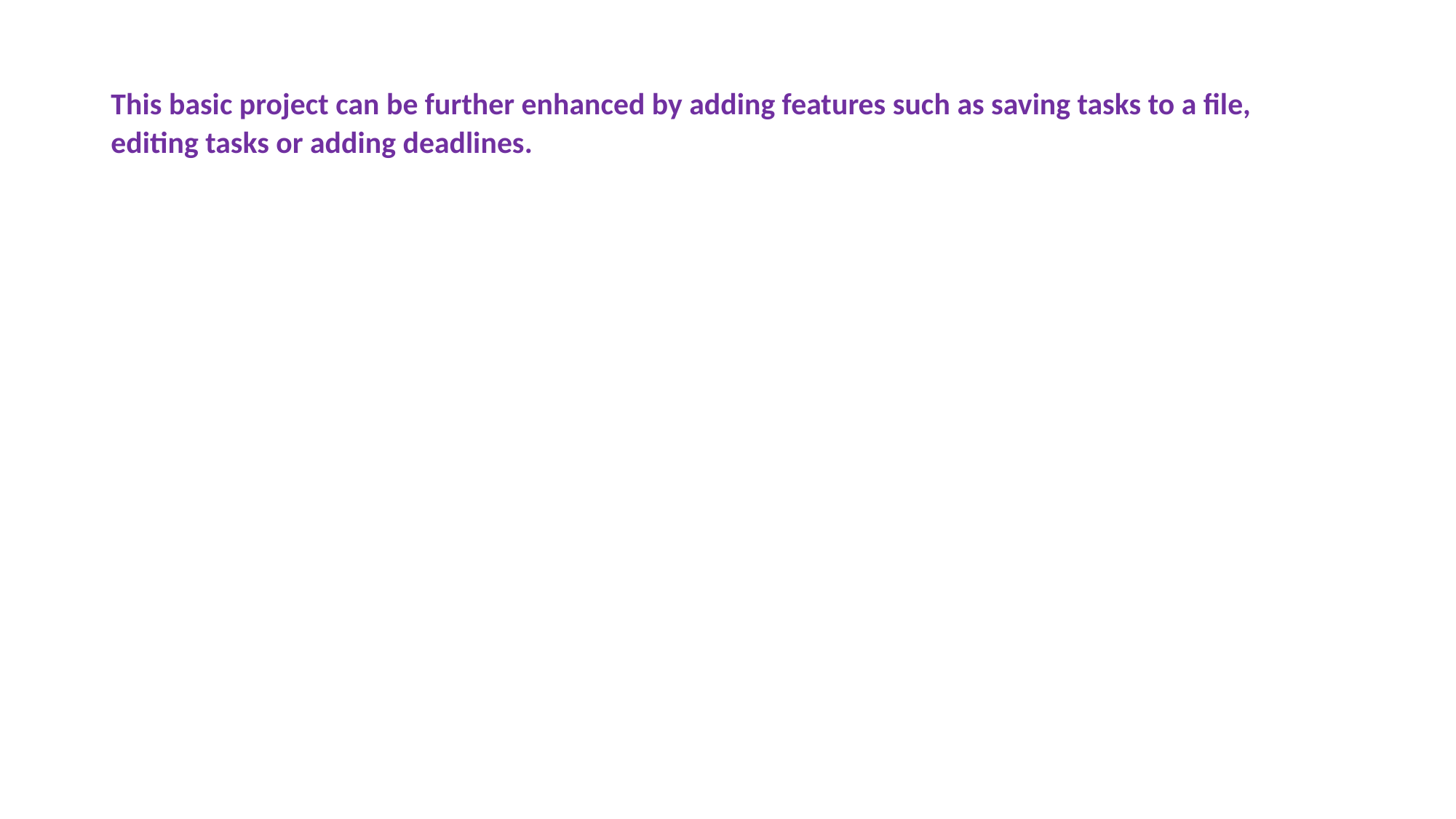

# This basic project can be further enhanced by adding features such as saving tasks to a file, editing tasks or adding deadlines.